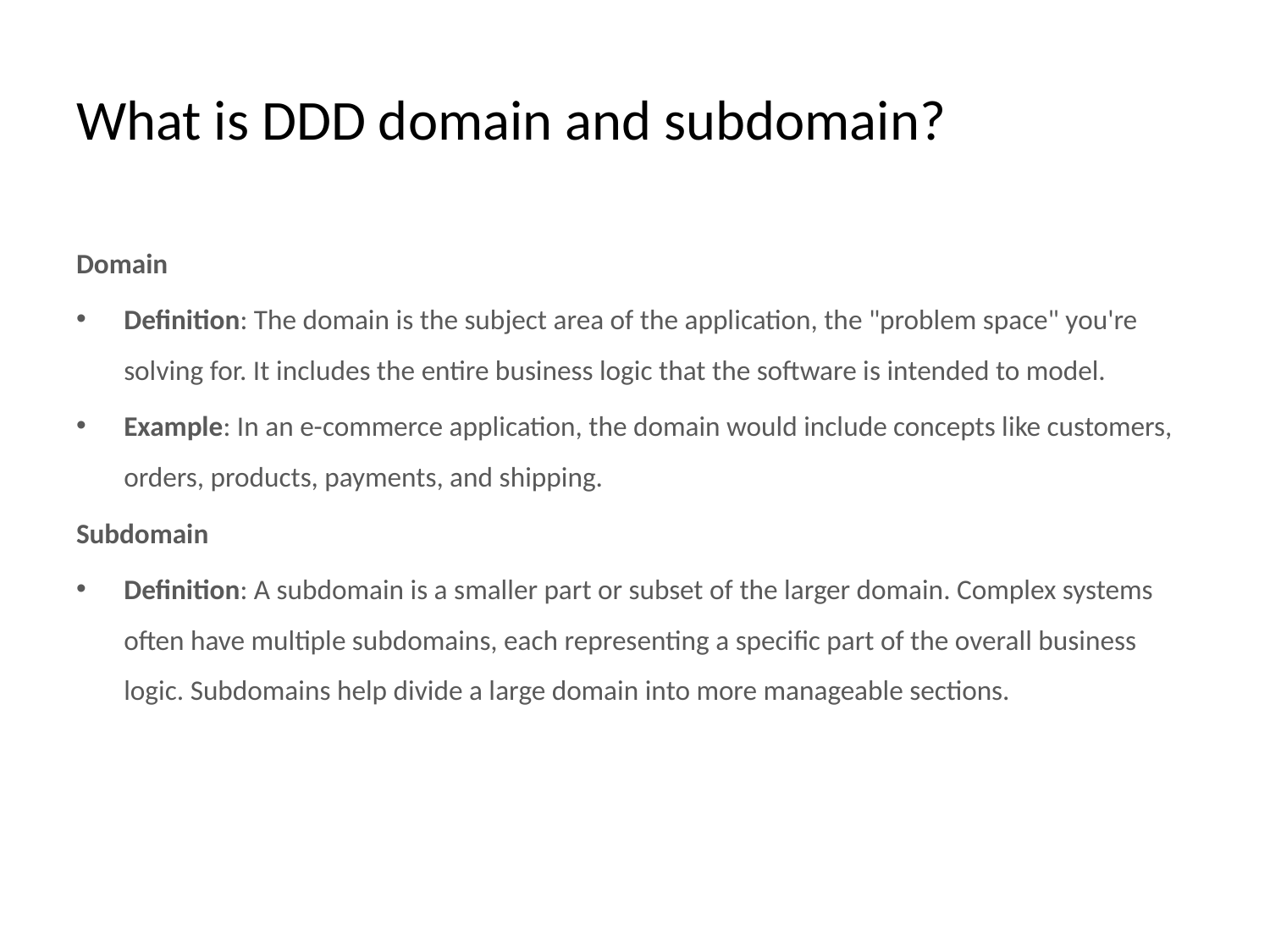

# What is DDD domain and subdomain?
Domain
Definition: The domain is the subject area of the application, the "problem space" you're solving for. It includes the entire business logic that the software is intended to model.
Example: In an e-commerce application, the domain would include concepts like customers, orders, products, payments, and shipping.
Subdomain
Definition: A subdomain is a smaller part or subset of the larger domain. Complex systems often have multiple subdomains, each representing a specific part of the overall business logic. Subdomains help divide a large domain into more manageable sections.